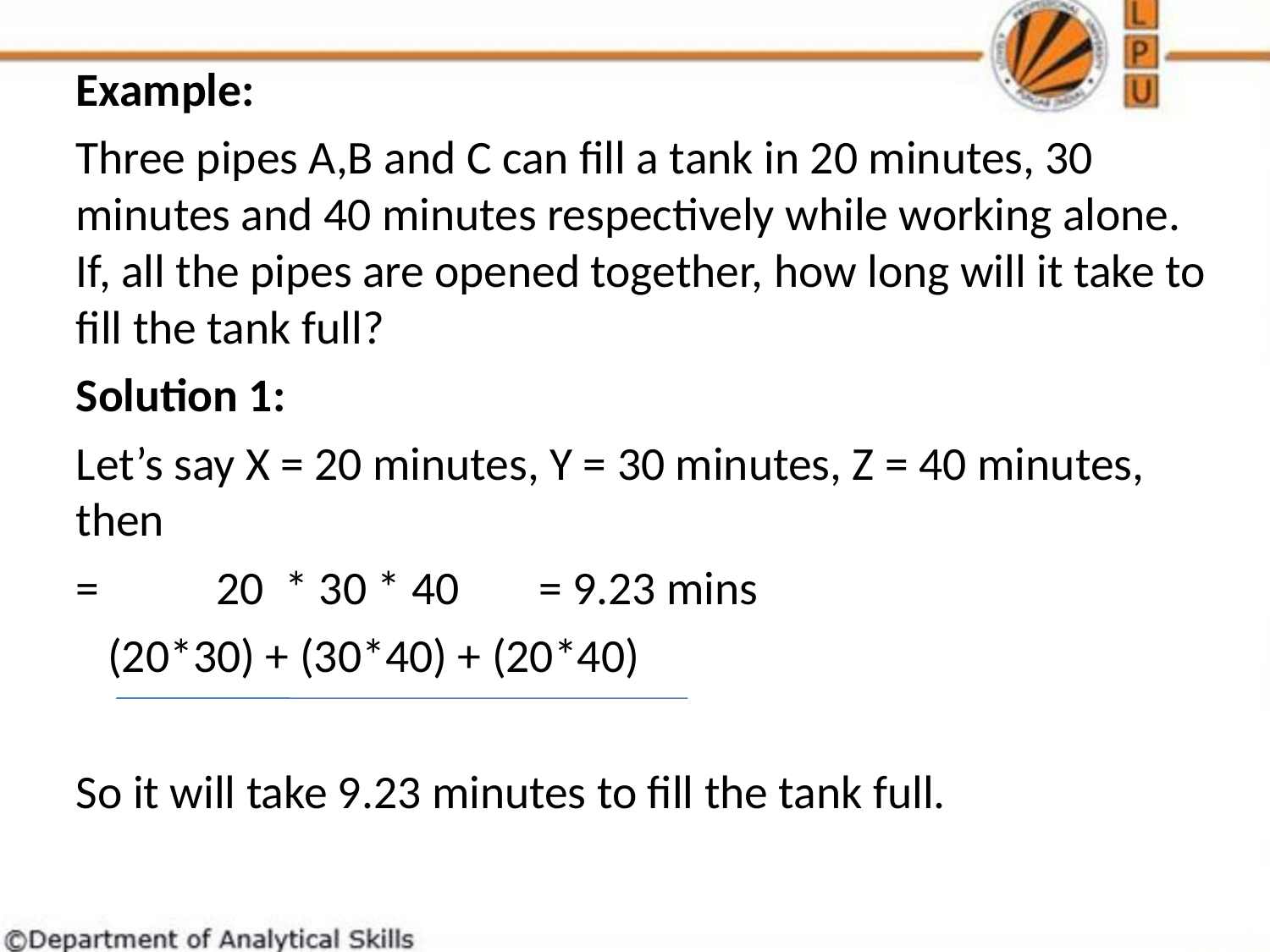

Example:
Three pipes A,B and C can fill a tank in 20 minutes, 30 minutes and 40 minutes respectively while working alone. If, all the pipes are opened together, how long will it take to fill the tank full?
Solution 1:
Let’s say X = 20 minutes, Y = 30 minutes, Z = 40 minutes, then
=           20  * 30 * 40		 = 9.23 mins
   (20*30) + (30*40) + (20*40)

So it will take 9.23 minutes to fill the tank full.